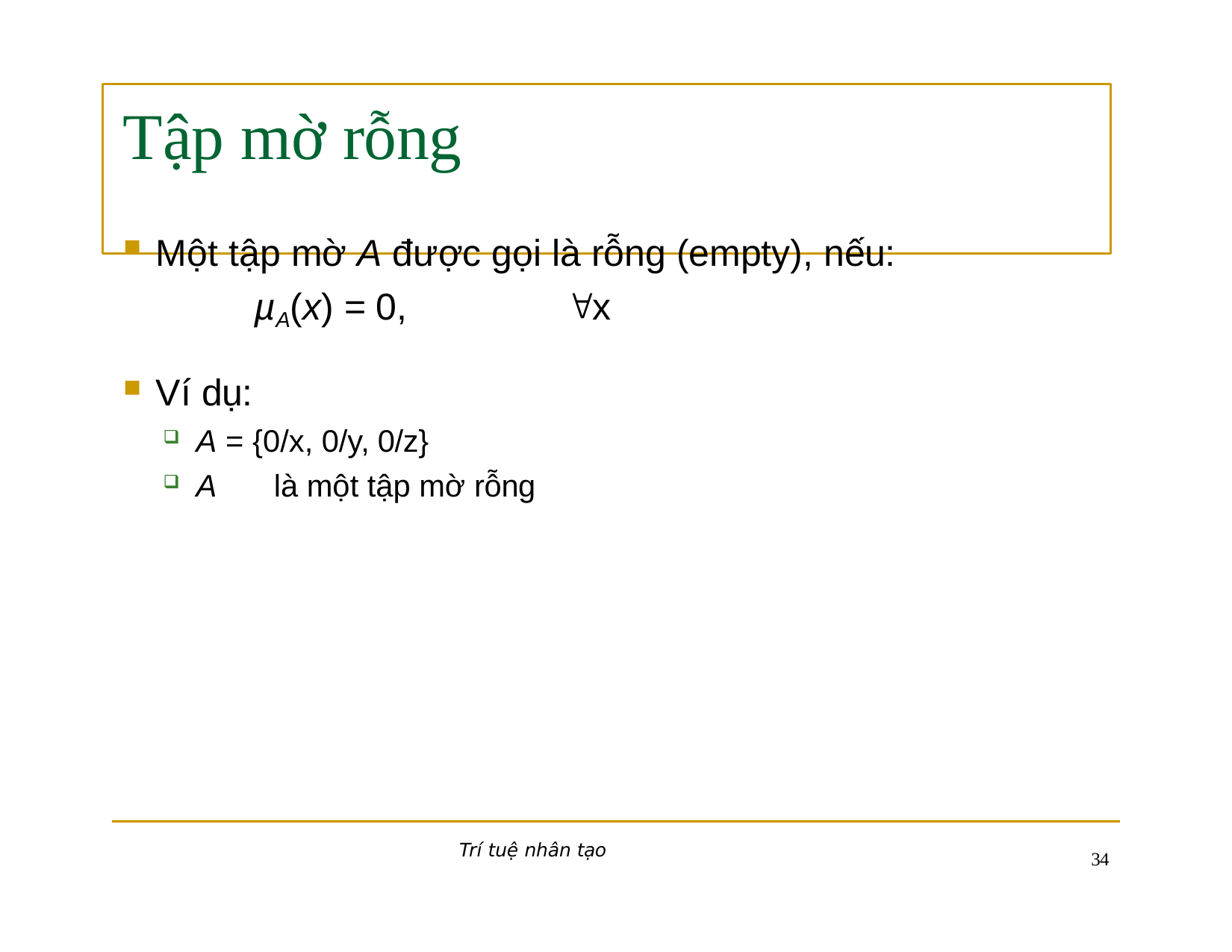

# Tập mờ rỗng
Một tập mờ A được gọi là rỗng (empty), nếu:
µA(x) = 0,	∀x
Ví dụ:
A = {0/x, 0/y, 0/z}
A	là một tập mờ rỗng

Trí tuệ nhân tạo
34